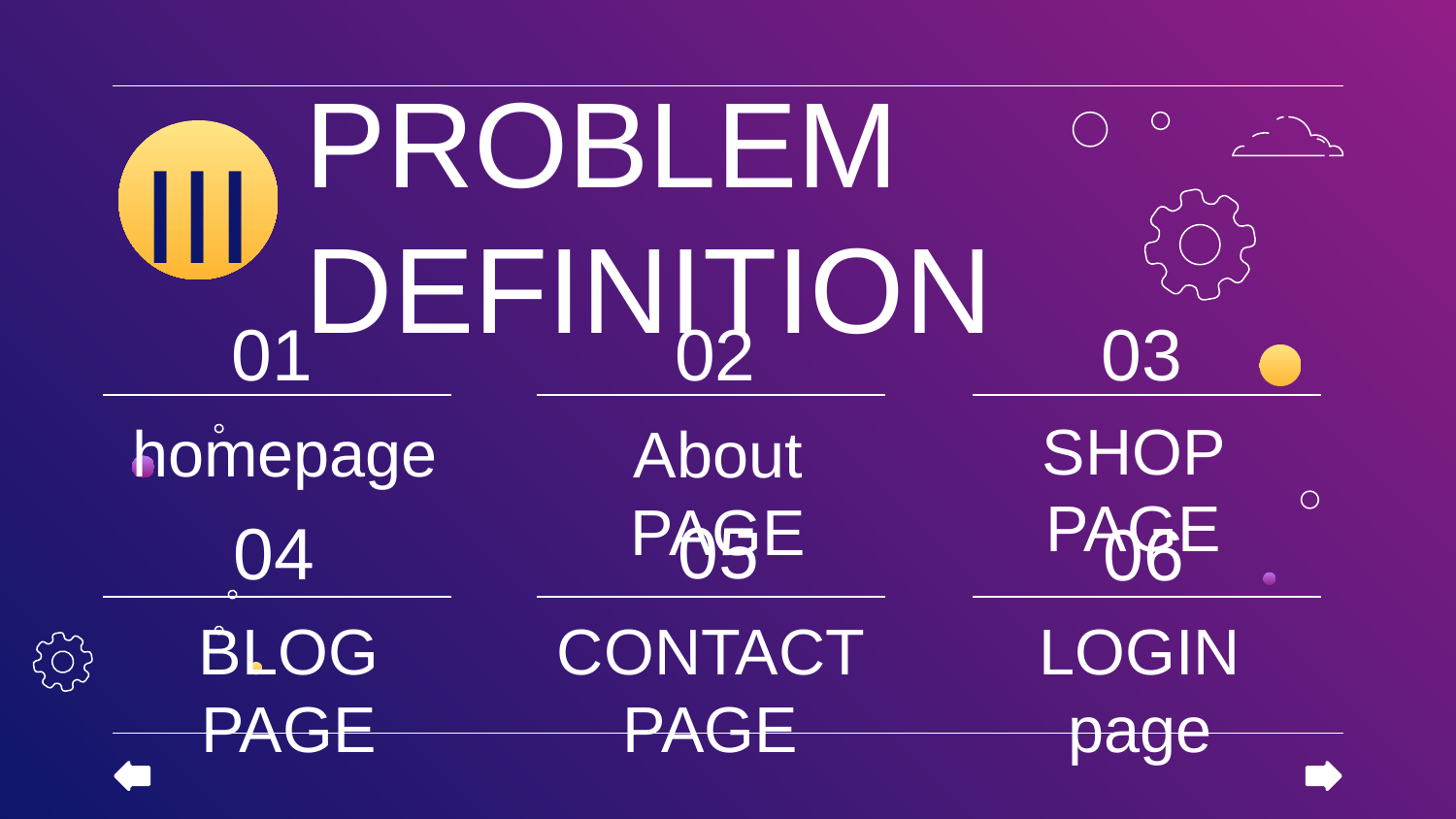

# PROBLEM DEFINITION

III

01
02
03

SHOP PAGE
homepage
About PAGE

05
04
06

CONTACT PAGE
BLOG PAGE
LOGIN page